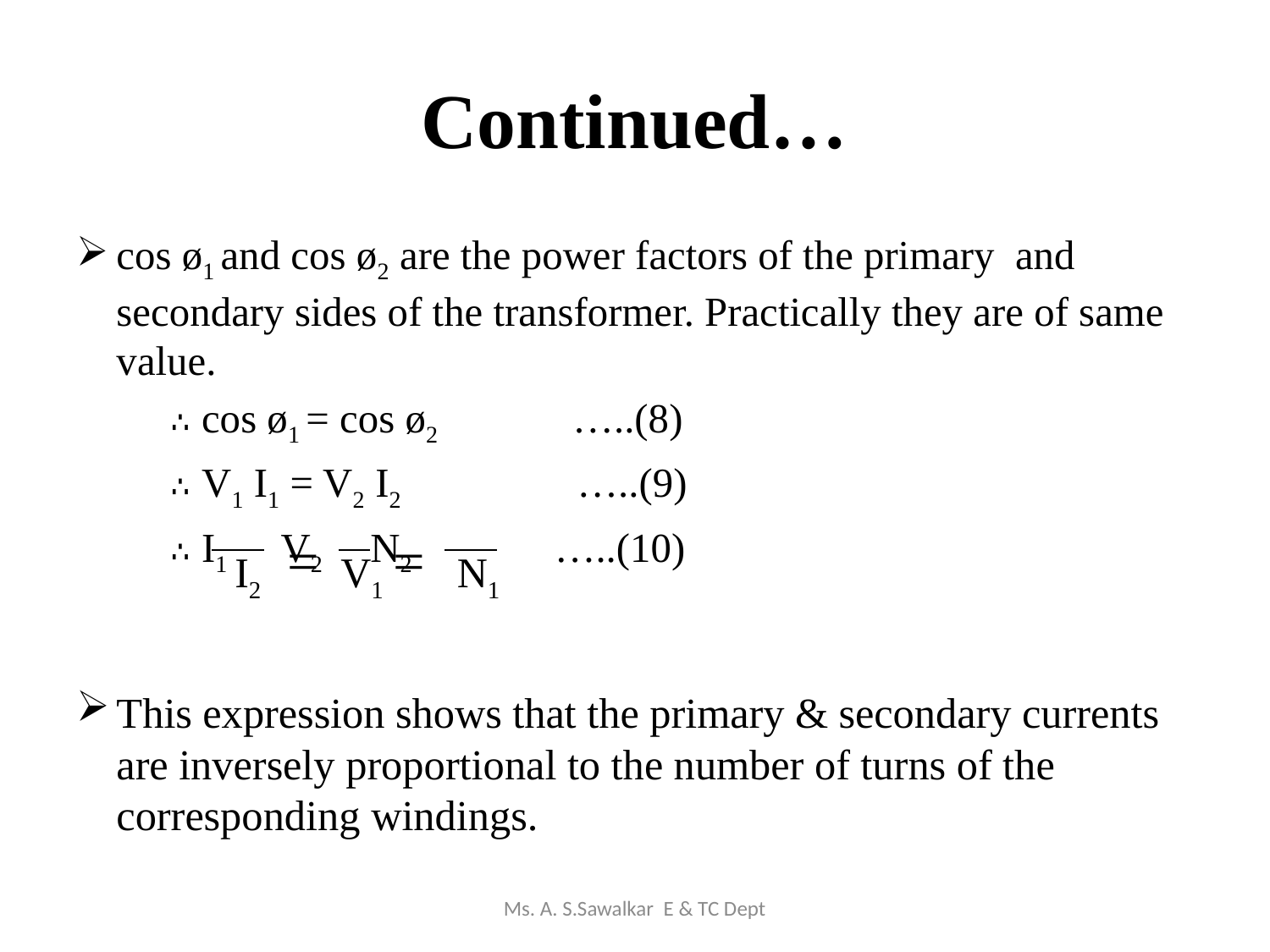

# Continued…
cos ø1 and cos ø2 are the power factors of the primary  and secondary sides of the transformer. Practically they are of same value.
         ∴ cos ø1 = cos ø2             …..(8)
         ∴ V1 I1 = V2 I2                 …..(9)
         ∴ I1         V2        N2                        …..(10)

This expression shows that the primary & secondary currents are inversely proportional to the number of turns of the corresponding windings.

=
=
I2
V1
N1
Ms. A. S.Sawalkar  E & TC Dept